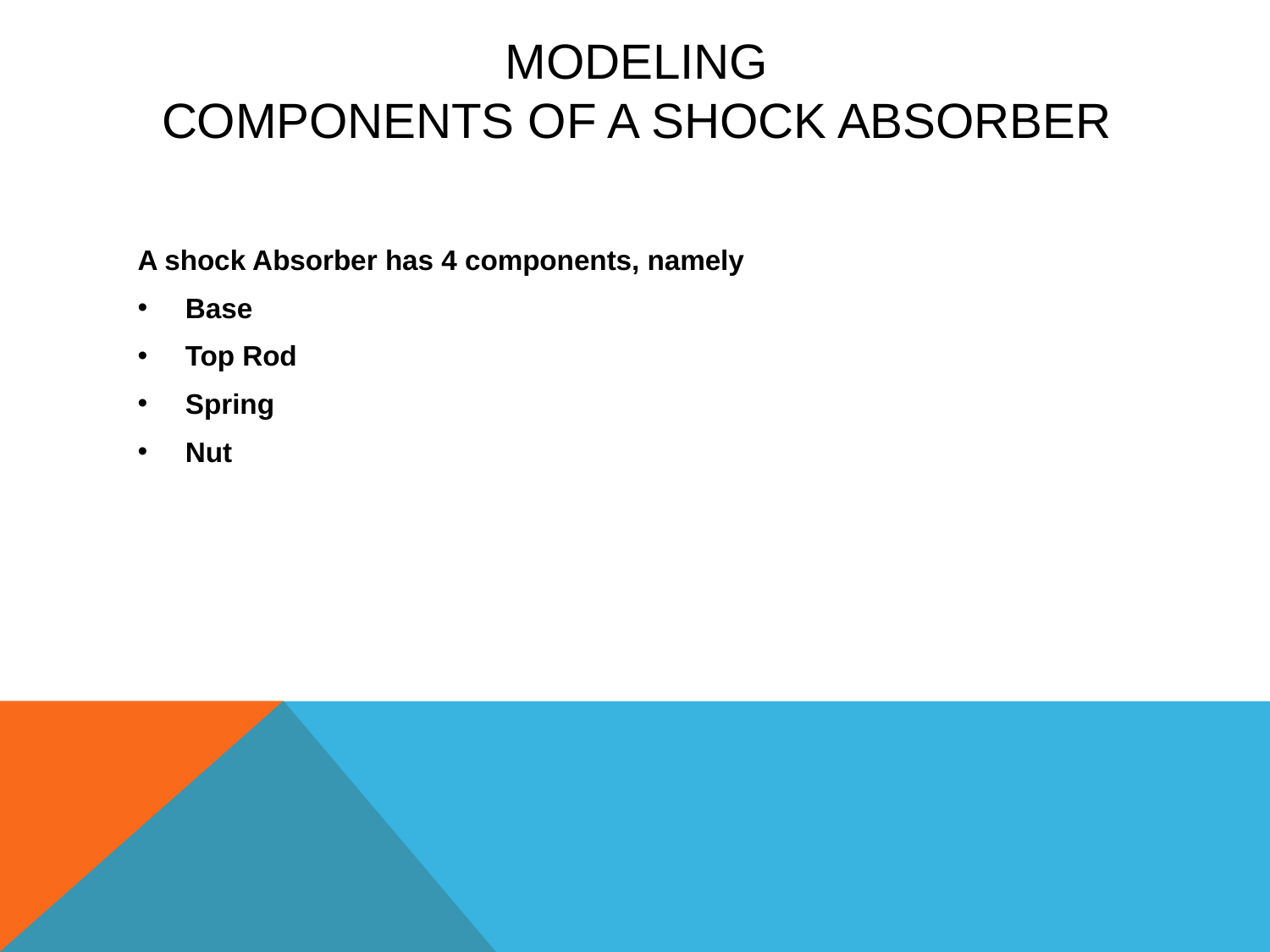

# Modeling Components of a shock absorber
A shock Absorber has 4 components, namely
Base
Top Rod
Spring
Nut